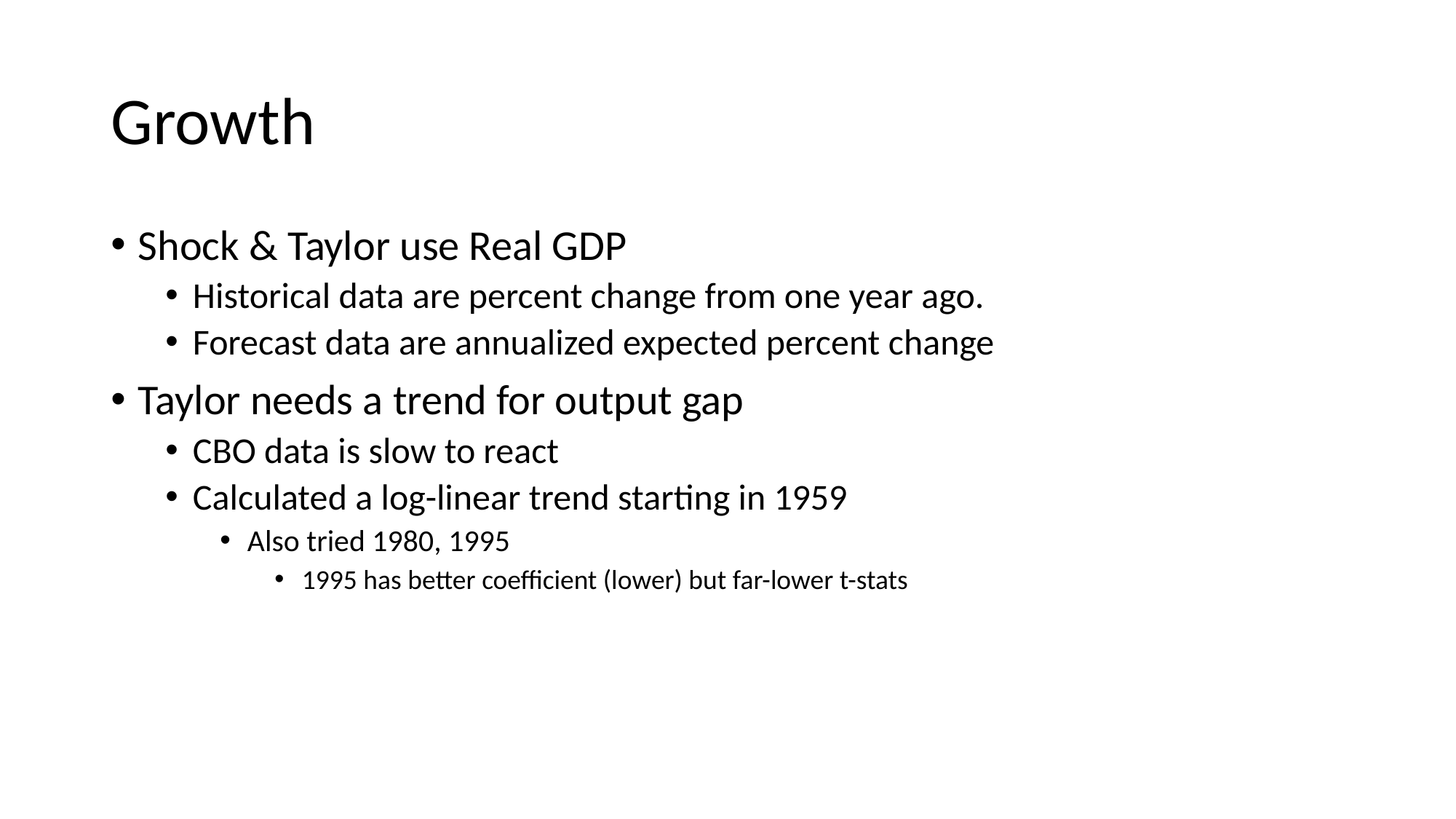

# Growth
Shock & Taylor use Real GDP
Historical data are percent change from one year ago.
Forecast data are annualized expected percent change
Taylor needs a trend for output gap
CBO data is slow to react
Calculated a log-linear trend starting in 1959
Also tried 1980, 1995
1995 has better coefficient (lower) but far-lower t-stats